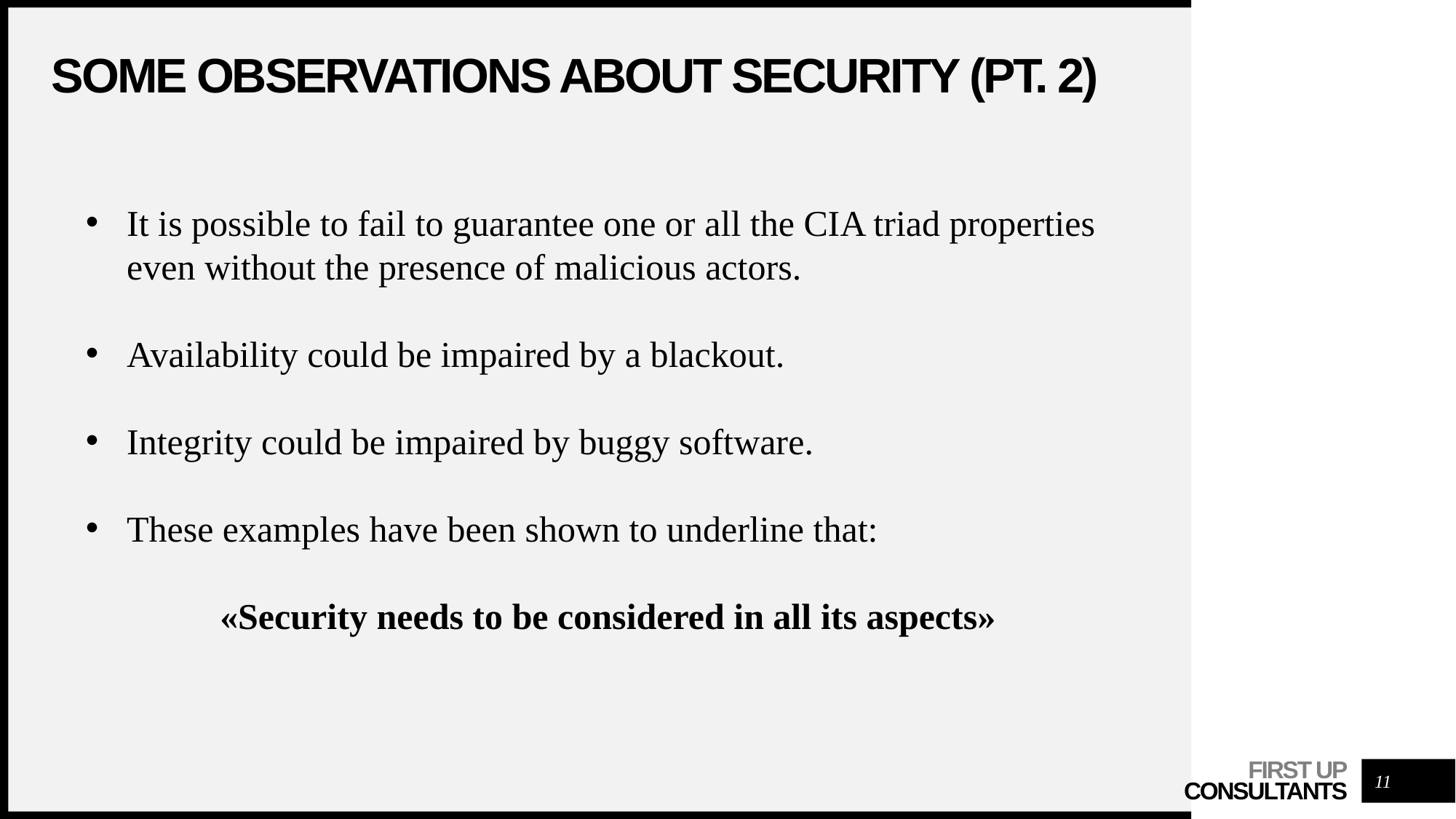

# SOME OBSERVATIONS ABOUT SECURITY (PT. 2)
It is possible to fail to guarantee one or all the CIA triad properties even without the presence of malicious actors.

Availability could be impaired by a blackout.

Integrity could be impaired by buggy software.

These examples have been shown to underline that:

«Security needs to be considered in all its aspects»
11